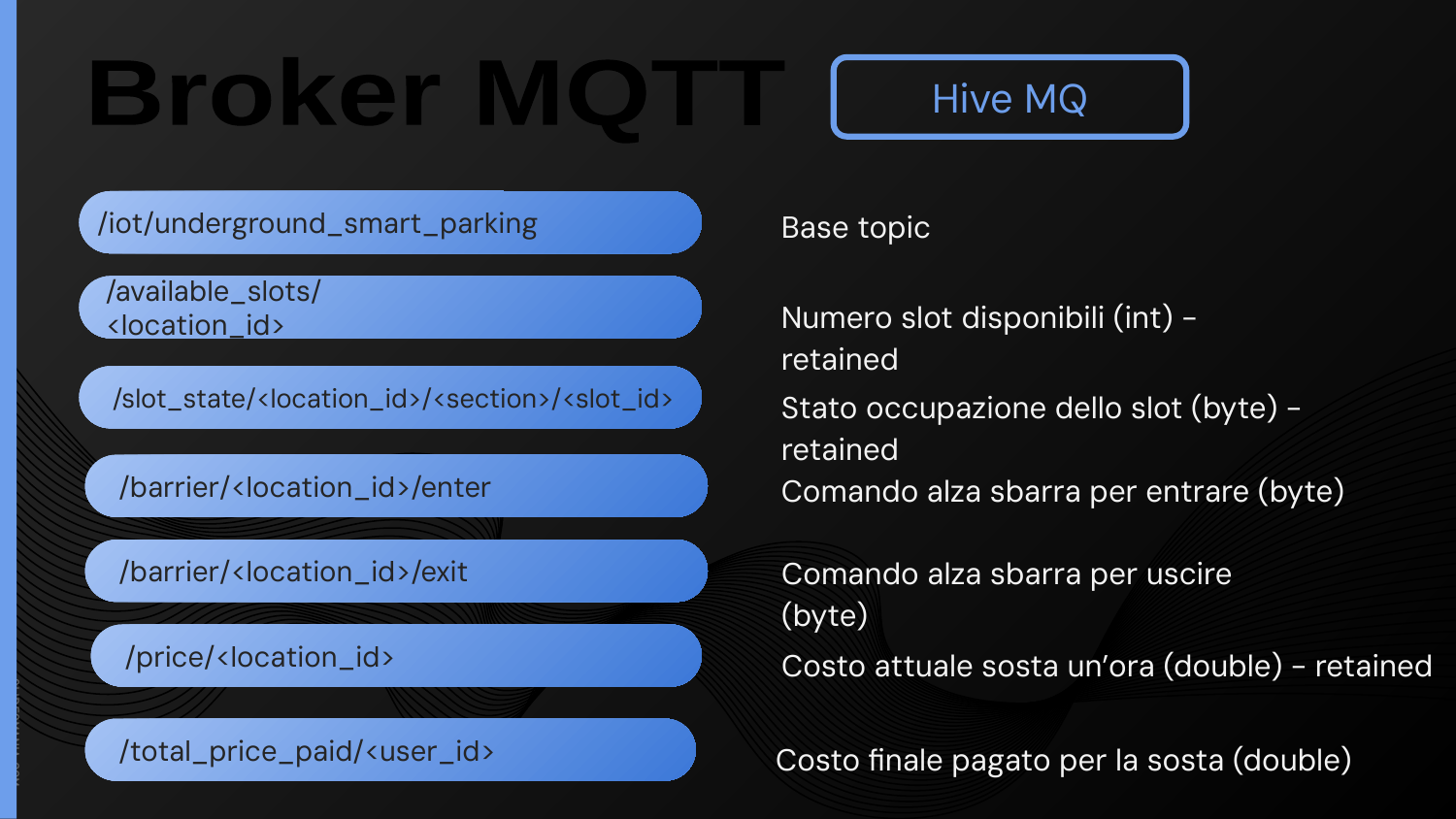

Hive MQ
Broker MQTT
Base topic

    /iot/underground_smart_parking

Numero slot disponibili (int) - retained
/available_slots/<location_id>

Stato occupazione dello slot (byte) - retained
 /slot_state/<location_id>/<section>/<slot_id>
Comando alza sbarra per entrare (byte)

 /barrier/<location_id>/enter
Comando alza sbarra per uscire (byte)

 /barrier/<location_id>/exit

Costo attuale sosta un’ora (double) - retained
 /price/<location_id>

Costo finale pagato per la sosta (double)
 /total_price_paid/<user_id>